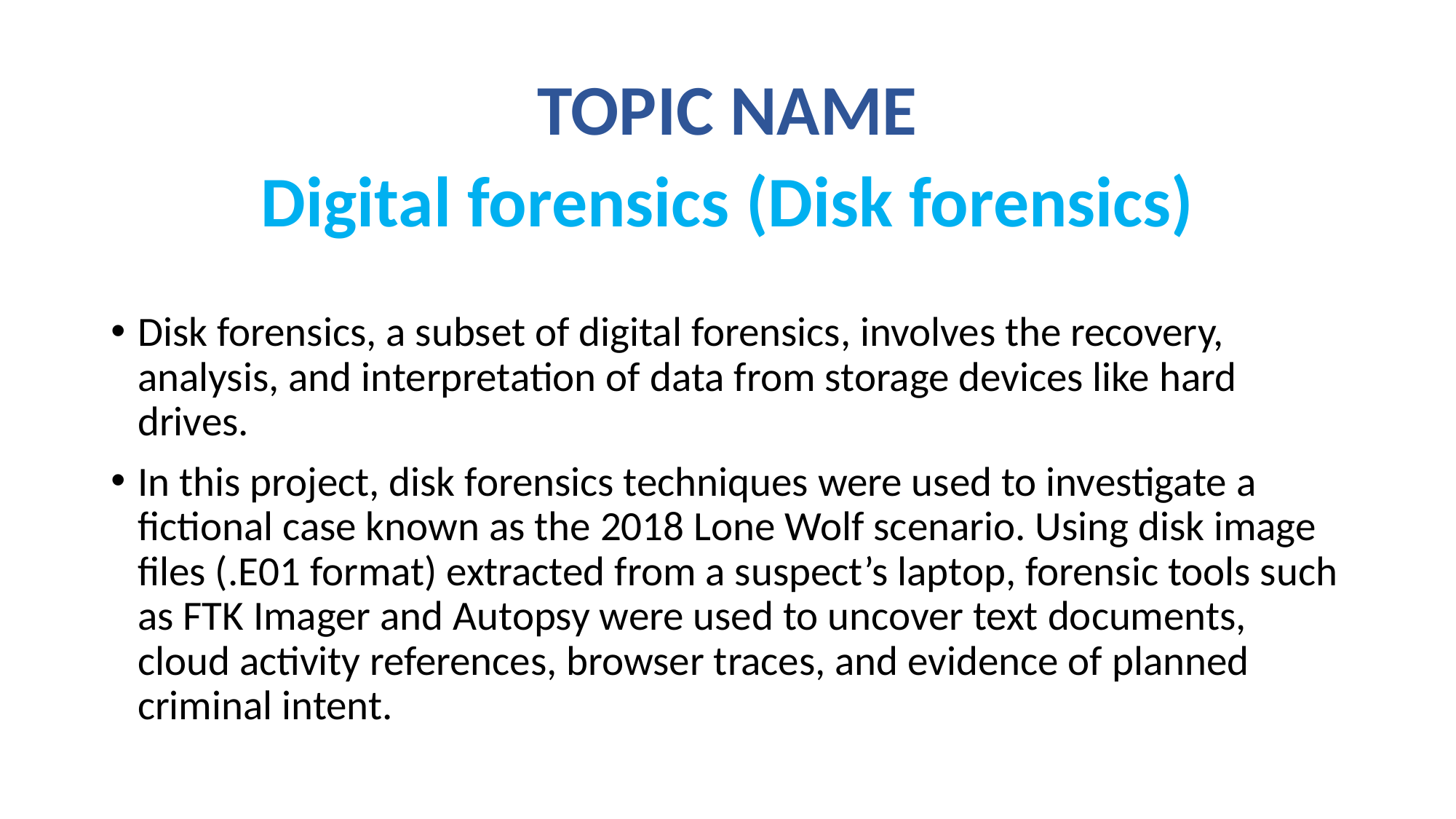

TOPIC NAME
Digital forensics (Disk forensics)

Disk forensics, a subset of digital forensics, involves the recovery, analysis, and interpretation of data from storage devices like hard drives.
In this project, disk forensics techniques were used to investigate a fictional case known as the 2018 Lone Wolf scenario. Using disk image files (.E01 format) extracted from a suspect’s laptop, forensic tools such as FTK Imager and Autopsy were used to uncover text documents, cloud activity references, browser traces, and evidence of planned criminal intent.